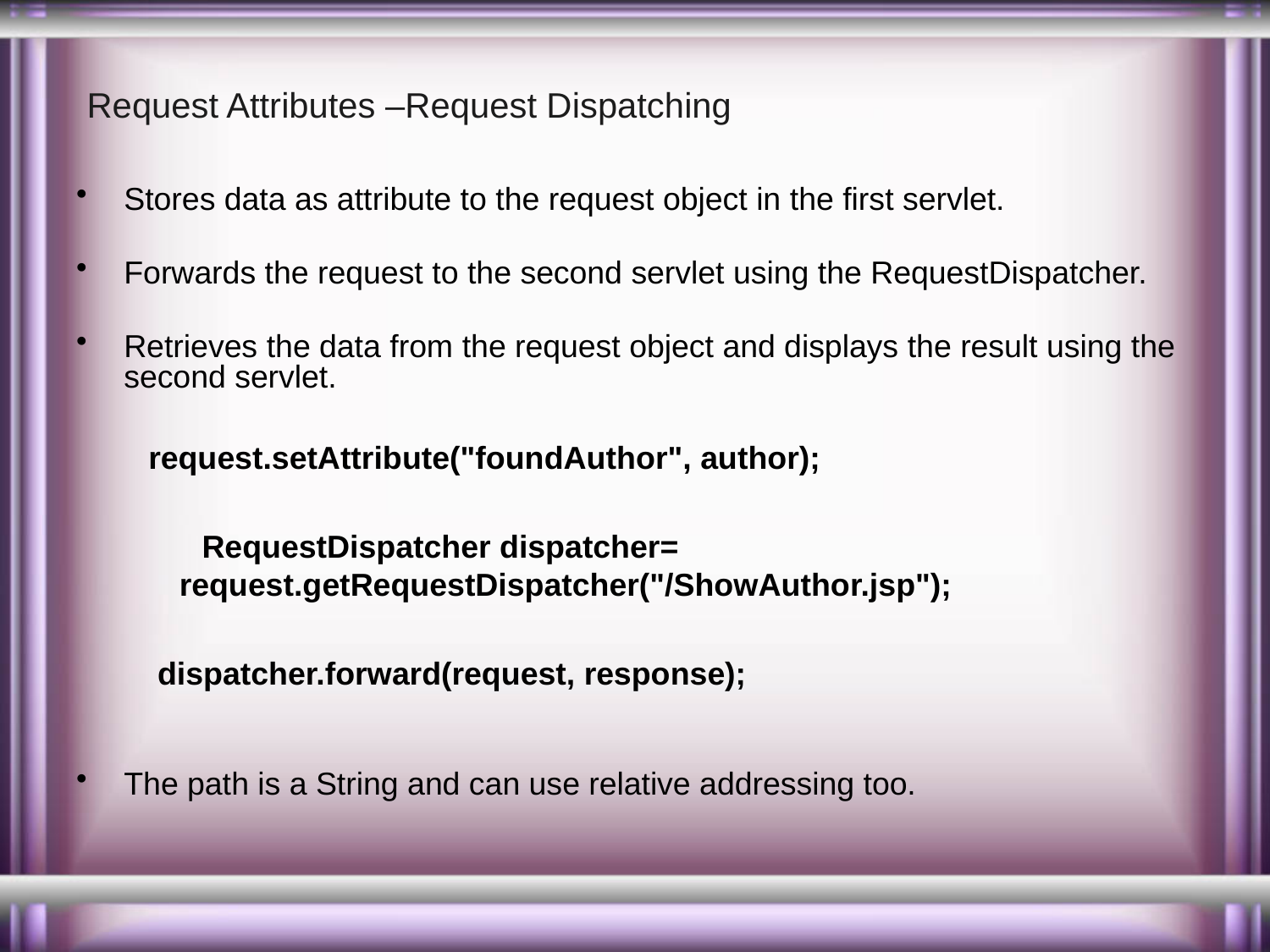

# Request Attributes –Request Dispatching
Stores data as attribute to the request object in the first servlet.

Forwards the request to the second servlet using the RequestDispatcher.

Retrieves the data from the request object and displays the result using the second servlet.

 request.setAttribute("foundAuthor", author);

       RequestDispatcher dispatcher= request.getRequestDispatcher("/ShowAuthor.jsp");

  dispatcher.forward(request, response);

The path is a String and can use relative addressing too.